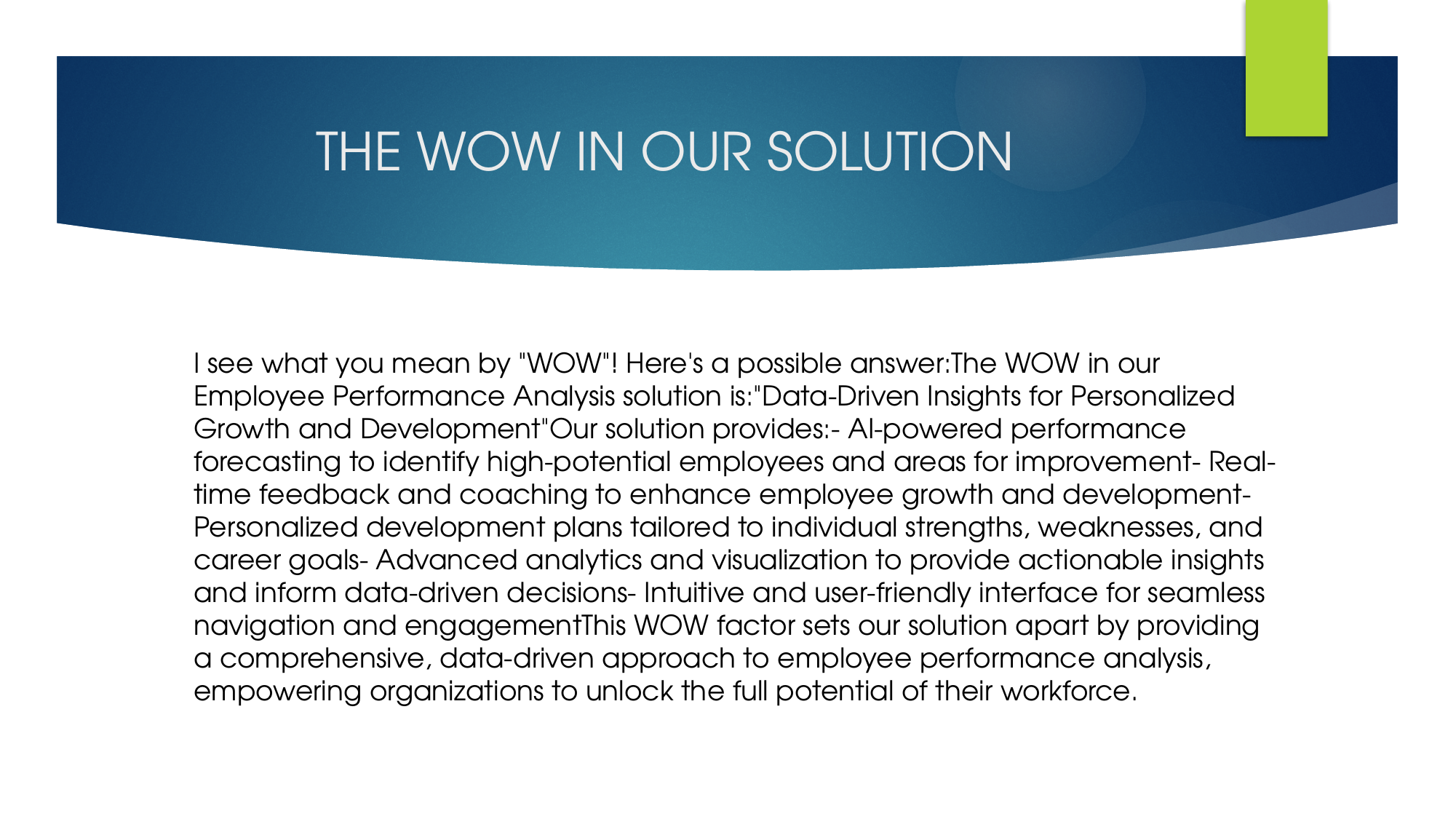

# THE WOW IN OUR SOLUTION
I see what you mean by "WOW"! Here's a possible answer:The WOW in our Employee Performance Analysis solution is:"Data-Driven Insights for Personalized Growth and Development"Our solution provides:- AI-powered performance forecasting to identify high-potential employees and areas for improvement- Real-time feedback and coaching to enhance employee growth and development- Personalized development plans tailored to individual strengths, weaknesses, and career goals- Advanced analytics and visualization to provide actionable insights and inform data-driven decisions- Intuitive and user-friendly interface for seamless navigation and engagementThis WOW factor sets our solution apart by providing a comprehensive, data-driven approach to employee performance analysis, empowering organizations to unlock the full potential of their workforce.